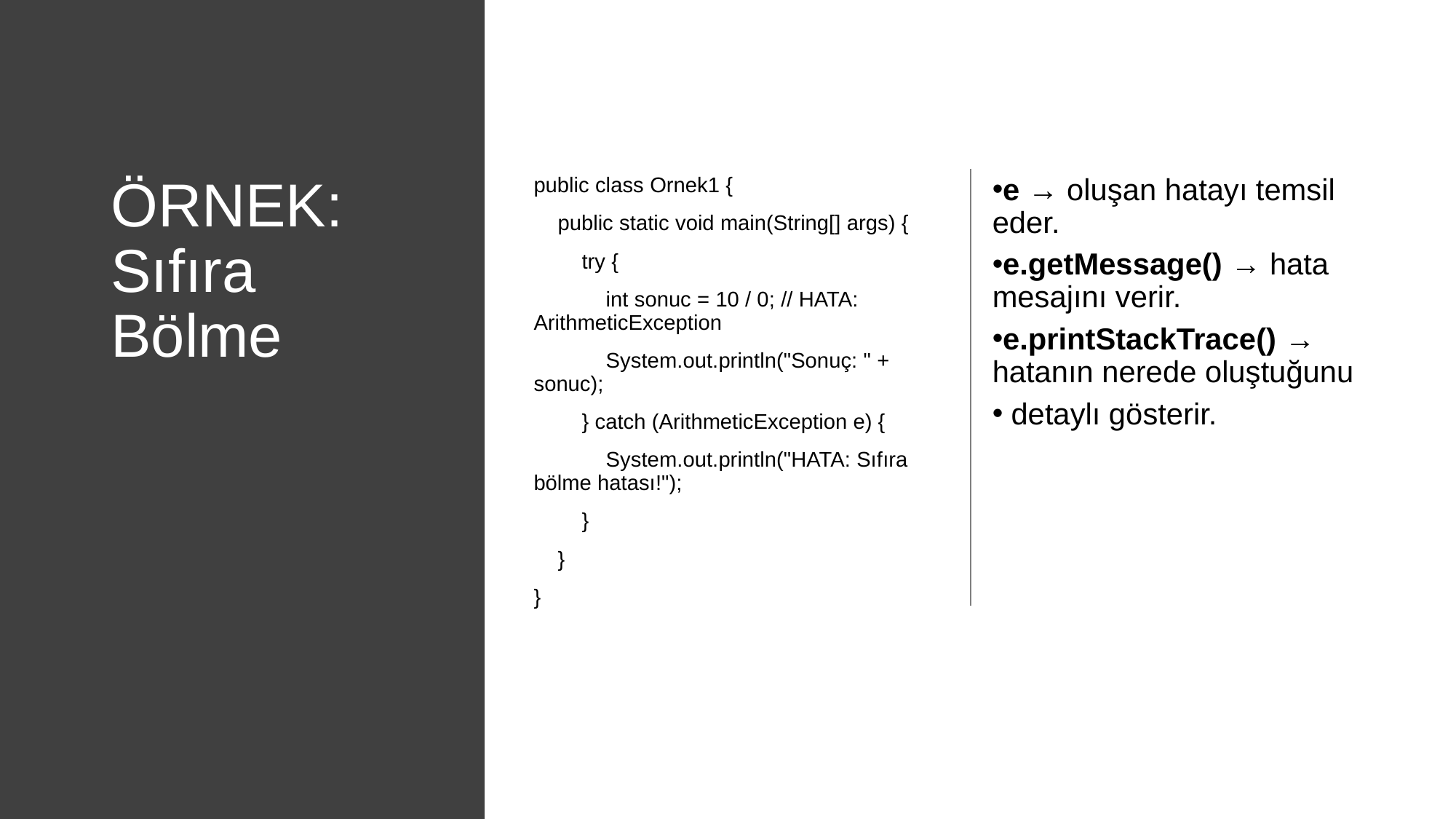

# ÖRNEK: Sıfıra Bölme
public class Ornek1 {
    public static void main(String[] args) {
        try {
            int sonuc = 10 / 0; // HATA: ArithmeticException
            System.out.println("Sonuç: " + sonuc);
        } catch (ArithmeticException e) {
            System.out.println("HATA: Sıfıra bölme hatası!");
        }
    }
}

e → oluşan hatayı temsil eder.
e.getMessage() → hata mesajını verir.
e.printStackTrace() → hatanın nerede oluştuğunu
 detaylı gösterir.